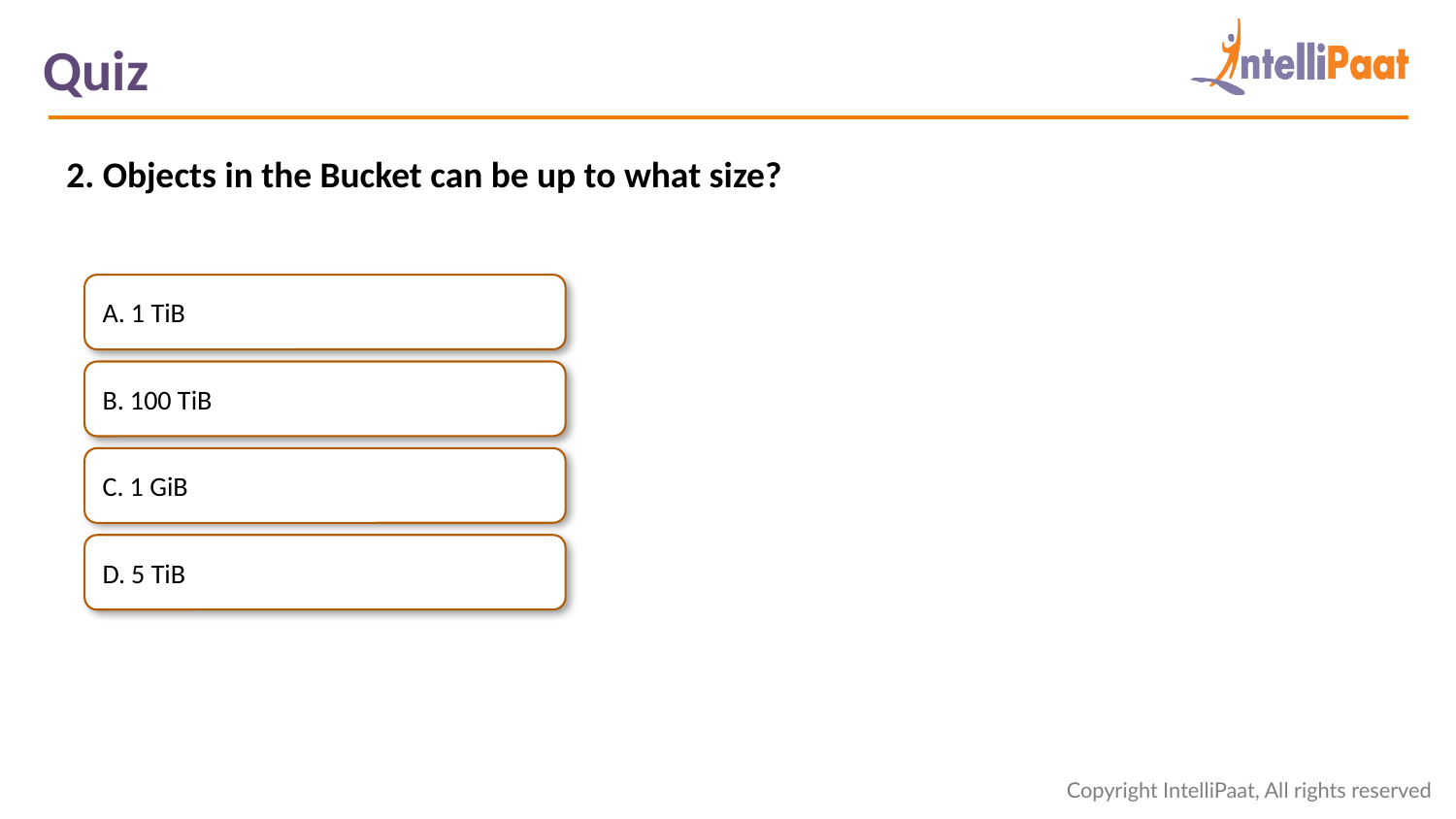

Quiz
2. Objects in the Bucket can be up to what size?
A. 1 TiB
B. 100 TiB
C. 1 GiB
D. 5 TiB